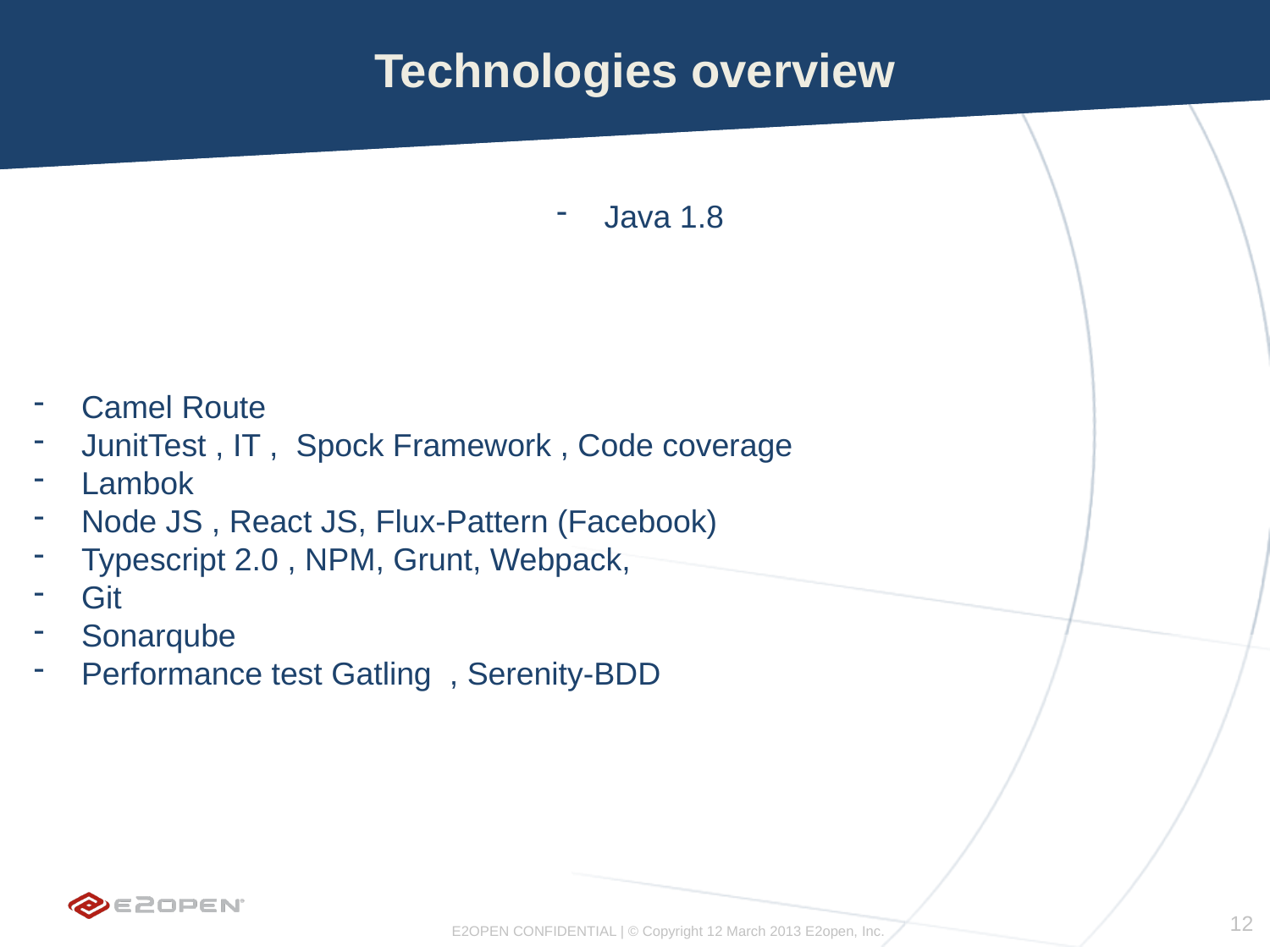

# Technologies overview

Java 1.8

Camel Route
JunitTest , IT ,  Spock Framework , Code coverage
Lambok
Node JS , React JS, Flux-Pattern (Facebook)
Typescript 2.0 , NPM, Grunt, Webpack,
Git
Sonarqube
Performance test Gatling  , Serenity-BDD